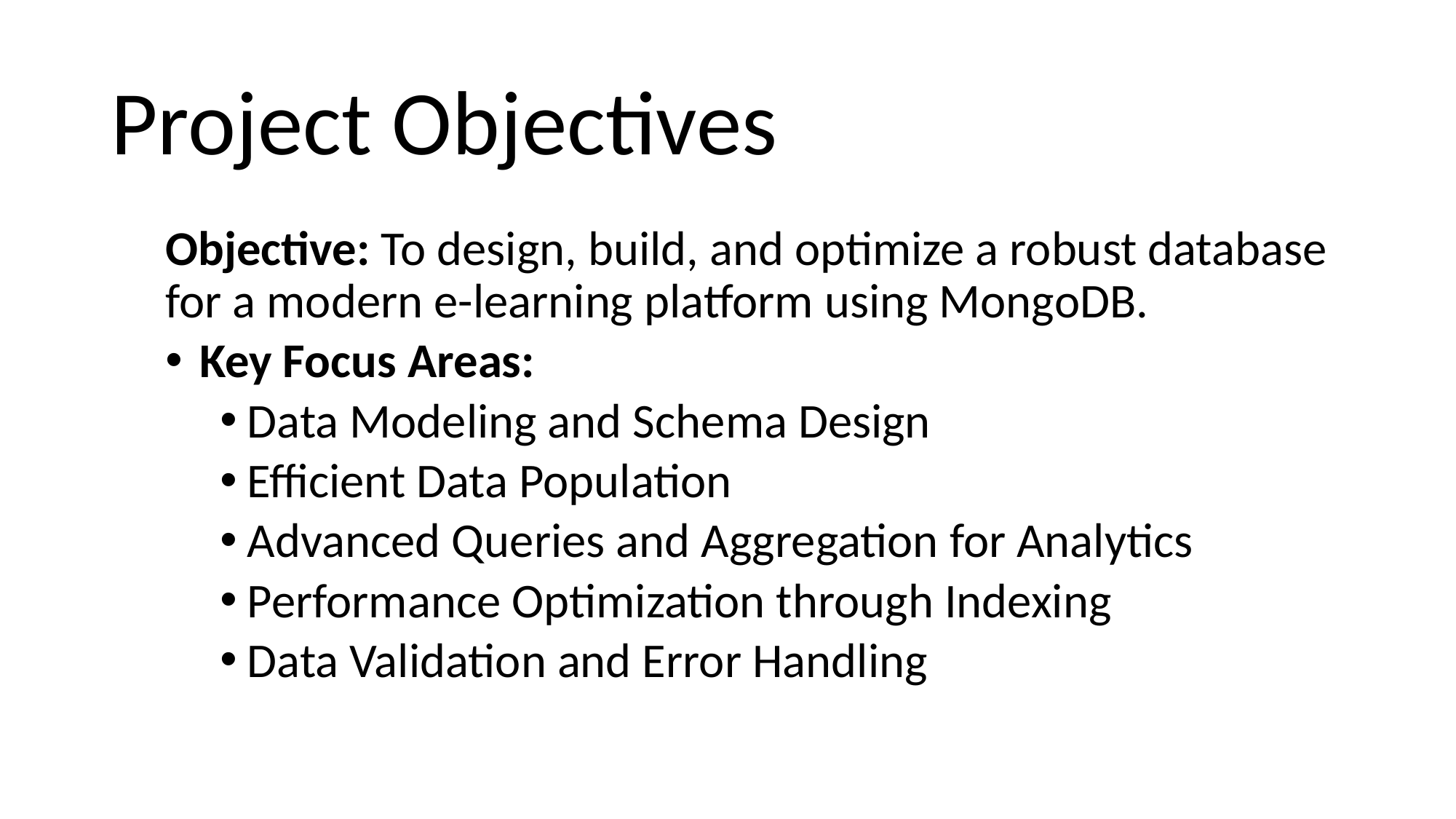

# Project Objectives
Objective: To design, build, and optimize a robust database for a modern e-learning platform using MongoDB.
Key Focus Areas:
Data Modeling and Schema Design
Efficient Data Population
Advanced Queries and Aggregation for Analytics
Performance Optimization through Indexing
Data Validation and Error Handling